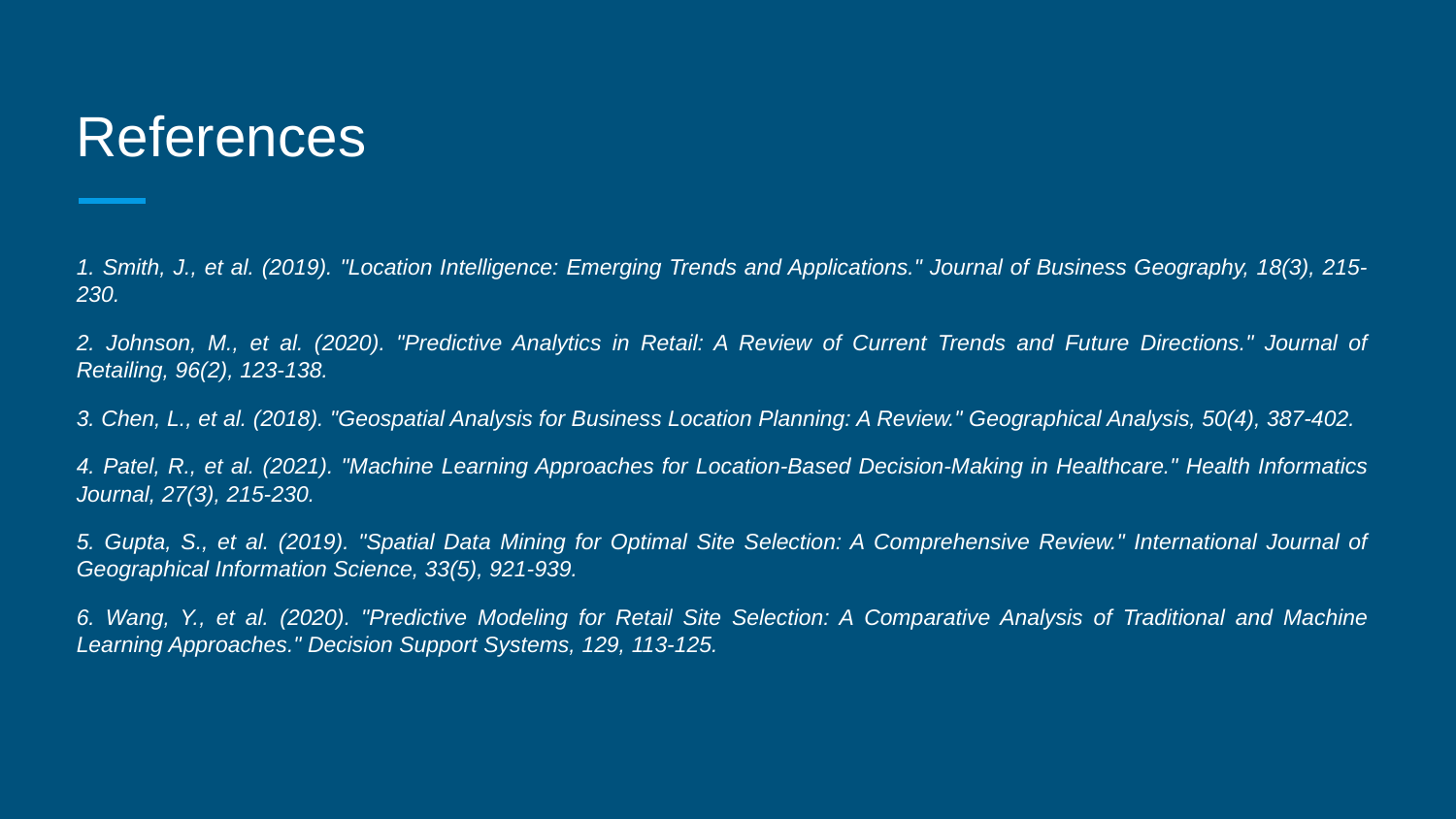

# References
1. Smith, J., et al. (2019). "Location Intelligence: Emerging Trends and Applications." Journal of Business Geography, 18(3), 215-230.
2. Johnson, M., et al. (2020). "Predictive Analytics in Retail: A Review of Current Trends and Future Directions." Journal of Retailing, 96(2), 123-138.
3. Chen, L., et al. (2018). "Geospatial Analysis for Business Location Planning: A Review." Geographical Analysis, 50(4), 387-402.
4. Patel, R., et al. (2021). "Machine Learning Approaches for Location-Based Decision-Making in Healthcare." Health Informatics Journal, 27(3), 215-230.
5. Gupta, S., et al. (2019). "Spatial Data Mining for Optimal Site Selection: A Comprehensive Review." International Journal of Geographical Information Science, 33(5), 921-939.
6. Wang, Y., et al. (2020). "Predictive Modeling for Retail Site Selection: A Comparative Analysis of Traditional and Machine Learning Approaches." Decision Support Systems, 129, 113-125.